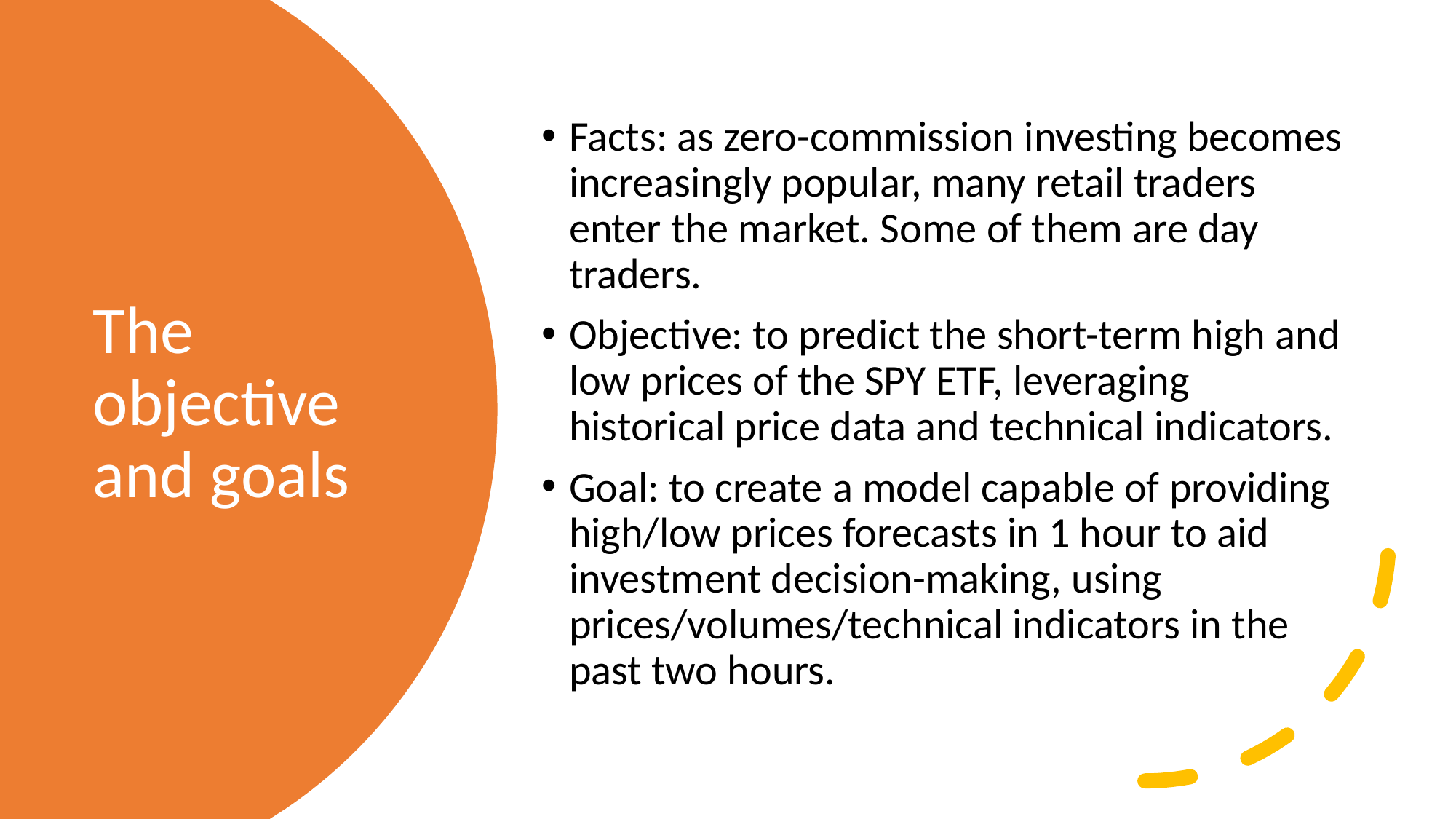

Facts: as zero-commission investing becomes increasingly popular, many retail traders enter the market. Some of them are day traders.
Objective: to predict the short-term high and low prices of the SPY ETF, leveraging historical price data and technical indicators.
Goal: to create a model capable of providing high/low prices forecasts in 1 hour to aid investment decision-making, using prices/volumes/technical indicators in the past two hours.
# The objective and goals